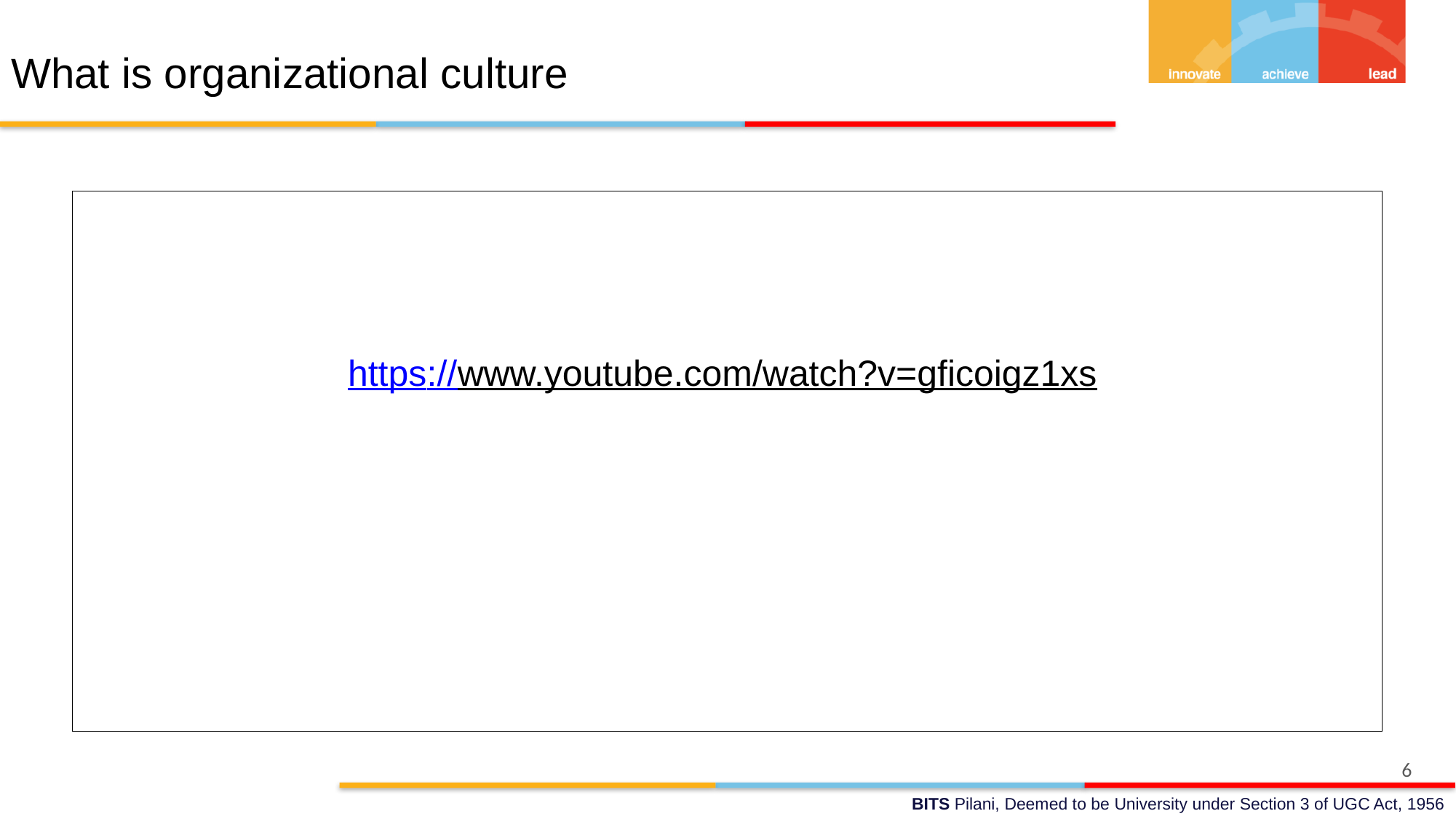

# What is organizational culture

https://www.youtube.com/watch?v=gficoigz1xs
6